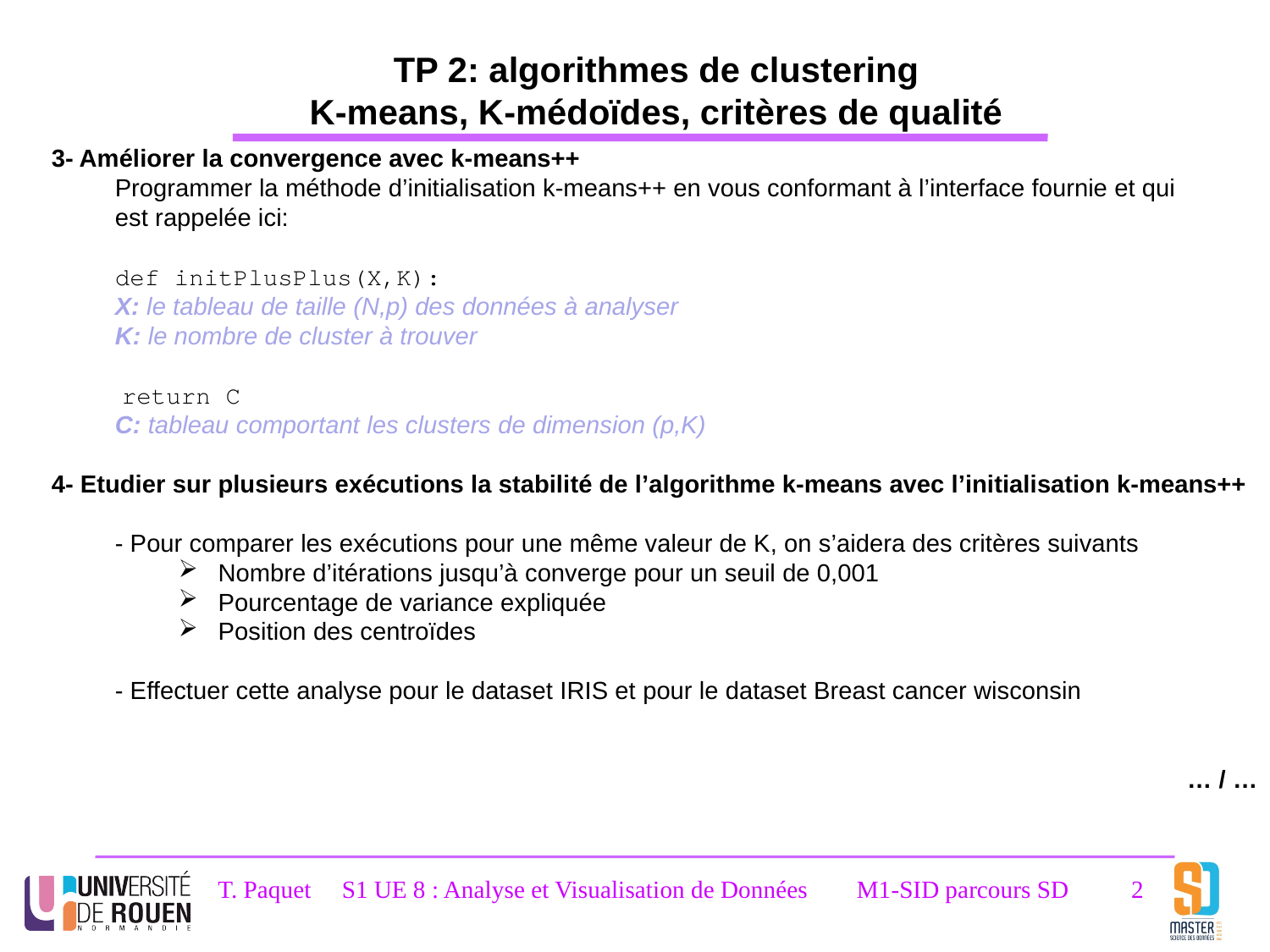

TP 2: algorithmes de clustering
K-means, K-médoïdes, critères de qualité
3- Améliorer la convergence avec k-means++
Programmer la méthode d’initialisation k-means++ en vous conformant à l’interface fournie et qui
est rappelée ici:

def initPlusPlus(X,K):
X: le tableau de taille (N,p) des données à analyser
K: le nombre de cluster à trouver

 return C
C: tableau comportant les clusters de dimension (p,K)

4- Etudier sur plusieurs exécutions la stabilité de l’algorithme k-means avec l’initialisation k-means++

- Pour comparer les exécutions pour une même valeur de K, on s’aidera des critères suivants
Nombre d’itérations jusqu’à converge pour un seuil de 0,001
Pourcentage de variance expliquée
Position des centroïdes

- Effectuer cette analyse pour le dataset IRIS et pour le dataset Breast cancer wisconsin

… / …
T. Paquet     S1 UE 8 : Analyse et Visualisation de Données        M1-SID parcours SD
2